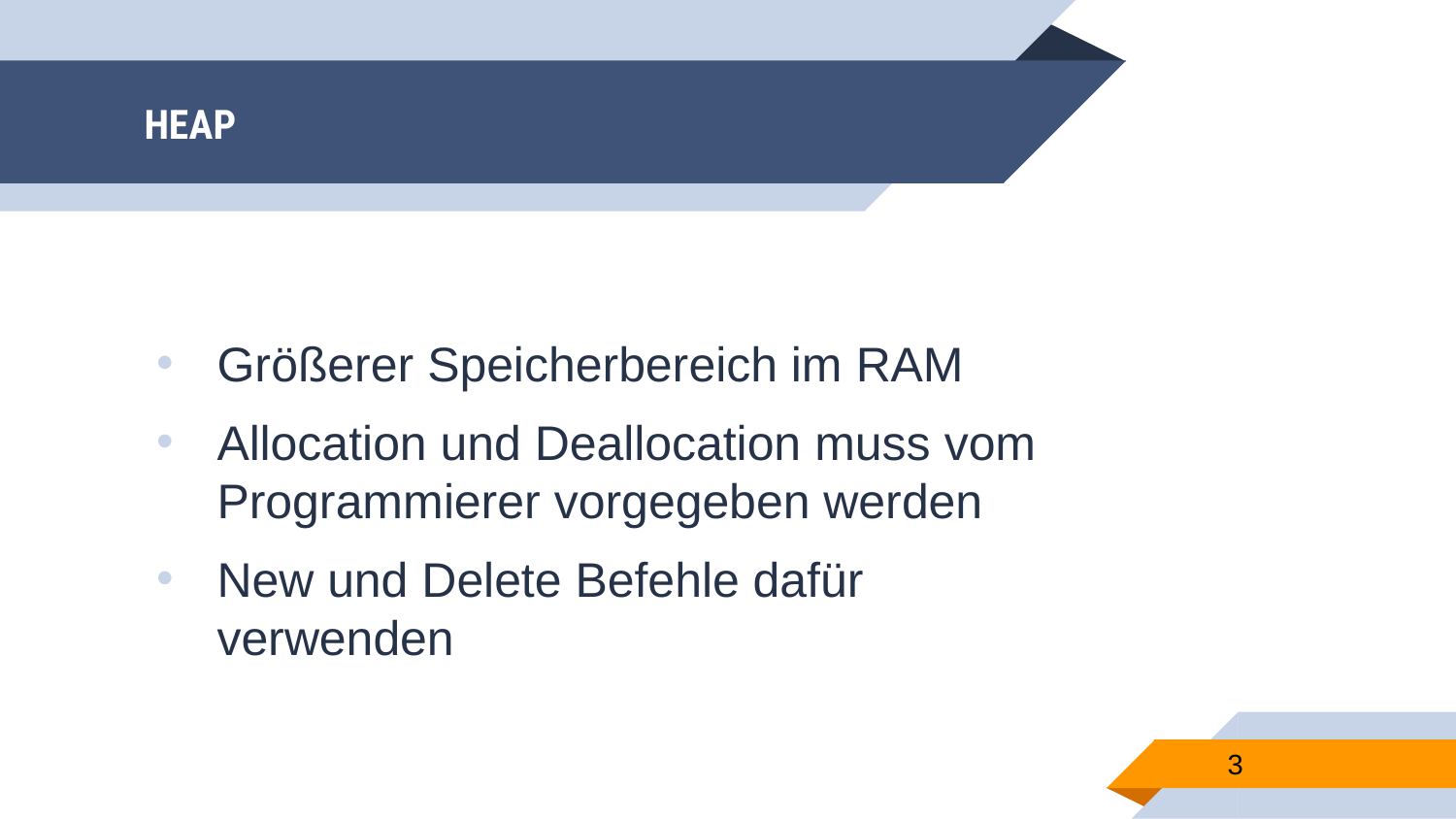

# HEAP
Größerer Speicherbereich im RAM
Allocation und Deallocation muss vom Programmierer vorgegeben werden
New und Delete Befehle dafür verwenden
3